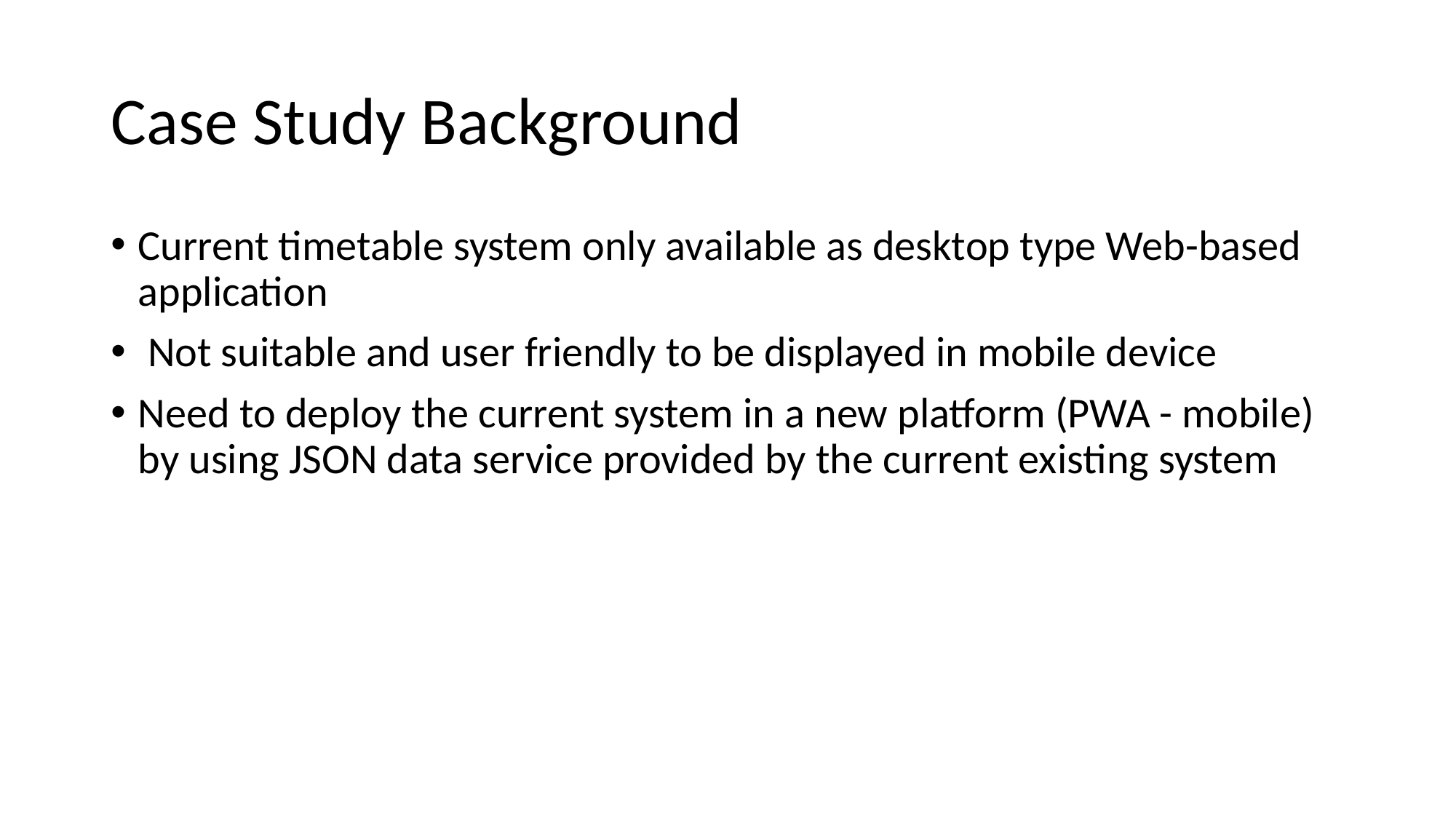

# Case Study Background
Current timetable system only available as desktop type Web-based application
 Not suitable and user friendly to be displayed in mobile device
Need to deploy the current system in a new platform (PWA - mobile) by using JSON data service provided by the current existing system